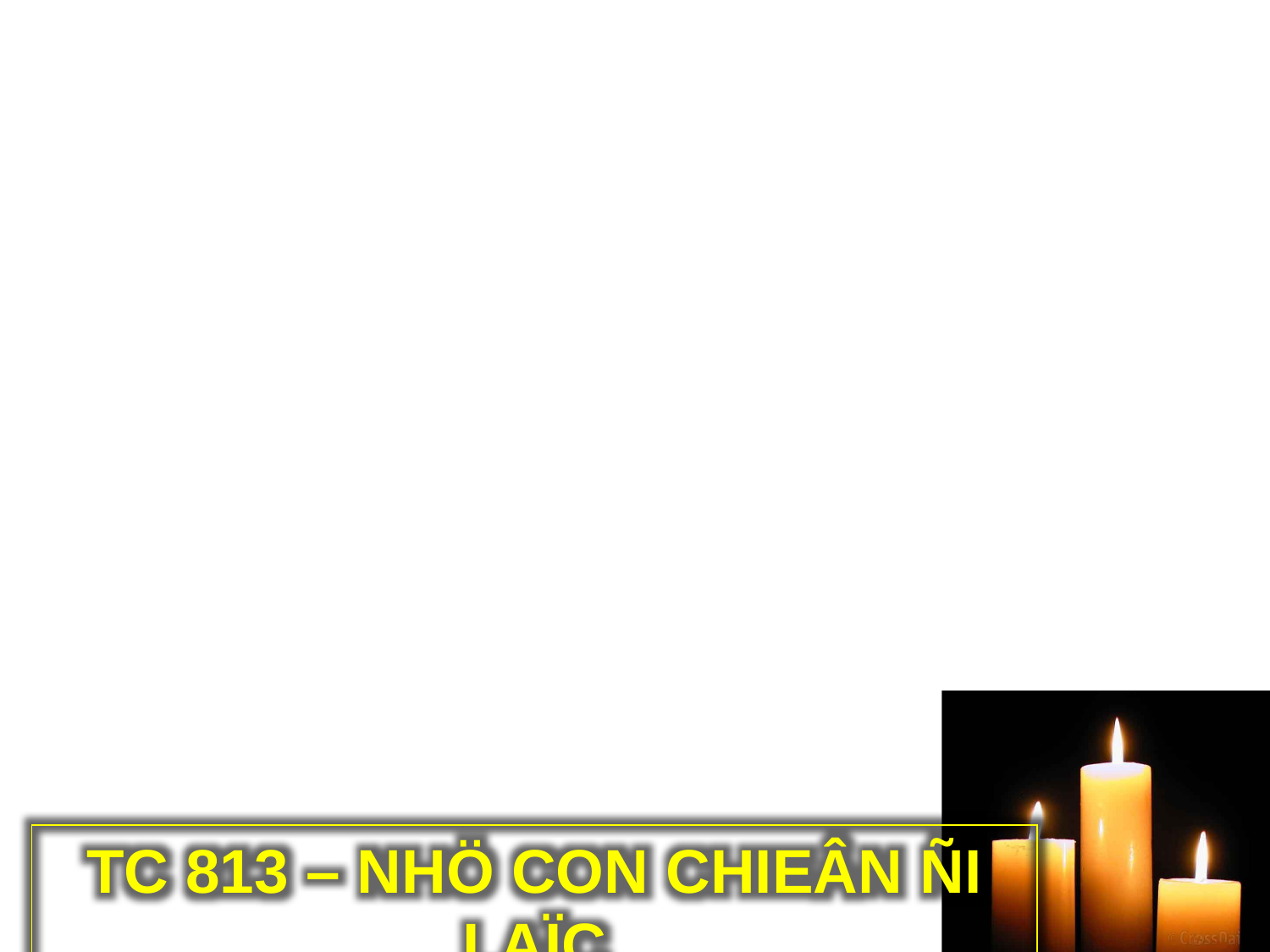

Veà nhaø Cha,
oâi nôi yeân nghæ
thieâng lieâng.
TC 813 – NHÖ CON CHIEÂN ÑI LAÏC